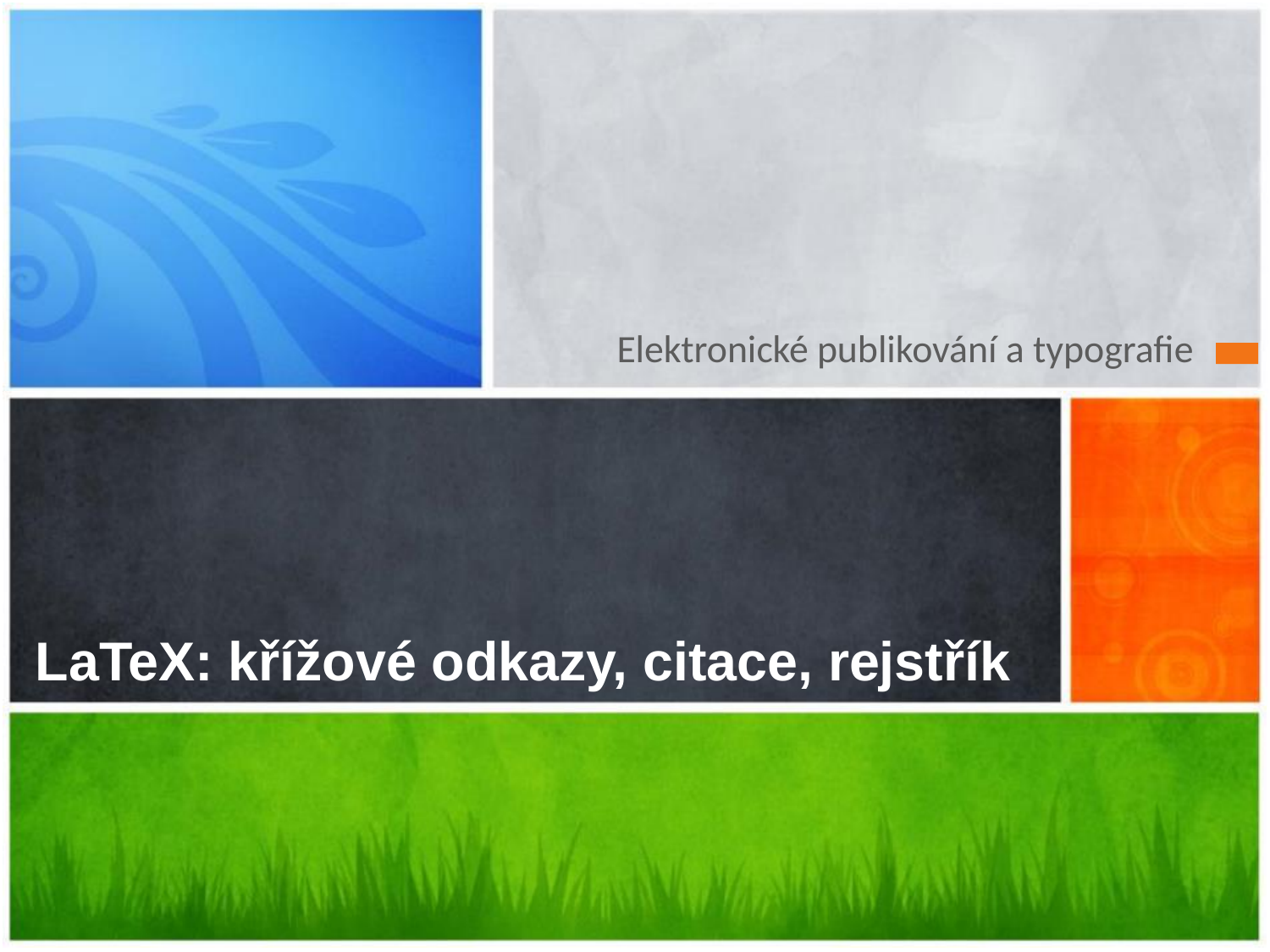

Elektronické publikování a typografie
# LaTeX: křížové odkazy, citace, rejstřík